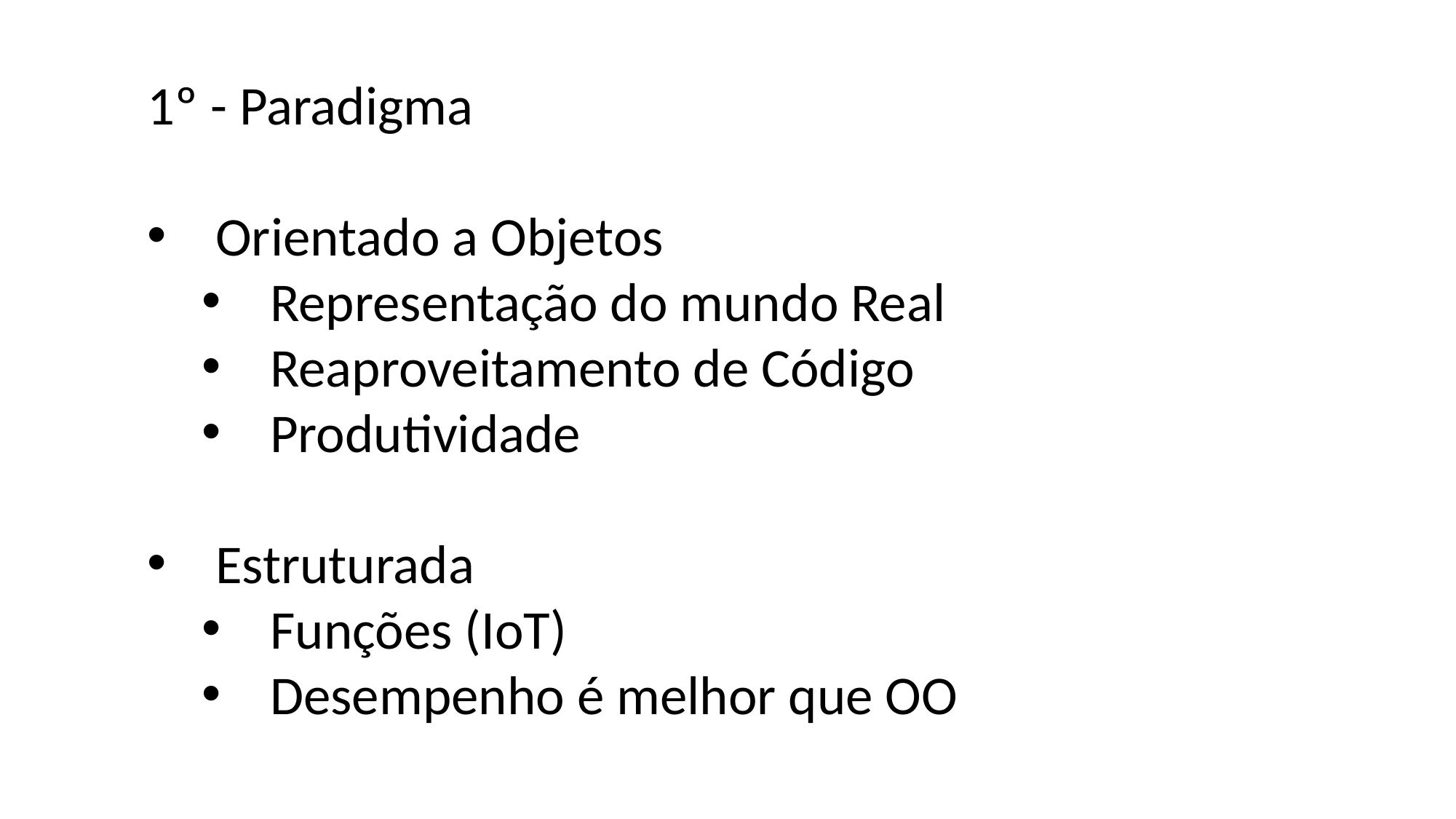

1º - Paradigma

Orientado a Objetos
Representação do mundo Real
Reaproveitamento de Código
Produtividade

Estruturada
Funções (IoT)
Desempenho é melhor que OO